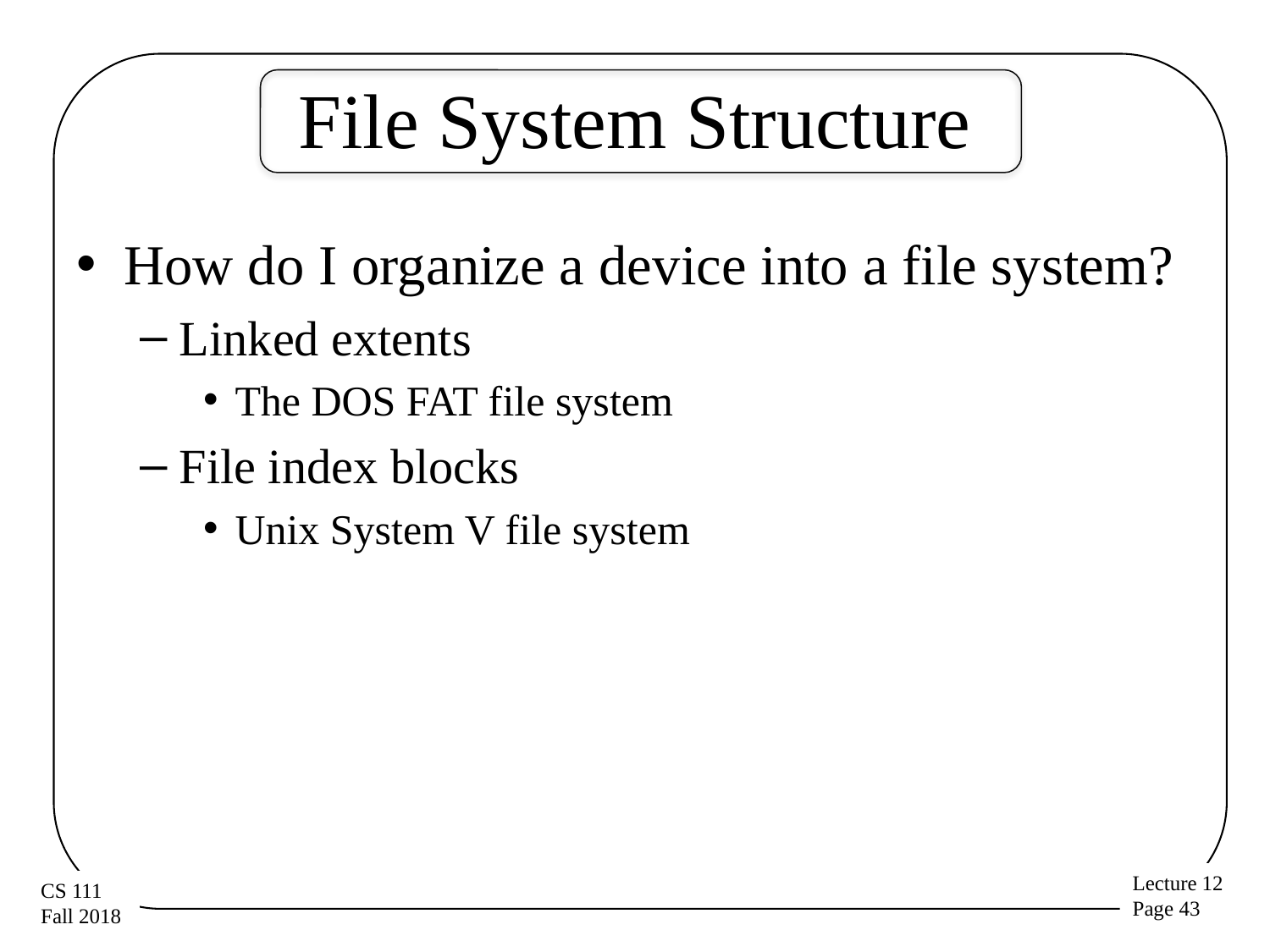

# File System Structure

How do I organize a device into a file system?
Linked extents
The DOS FAT file system
File index blocks
Unix System V file system